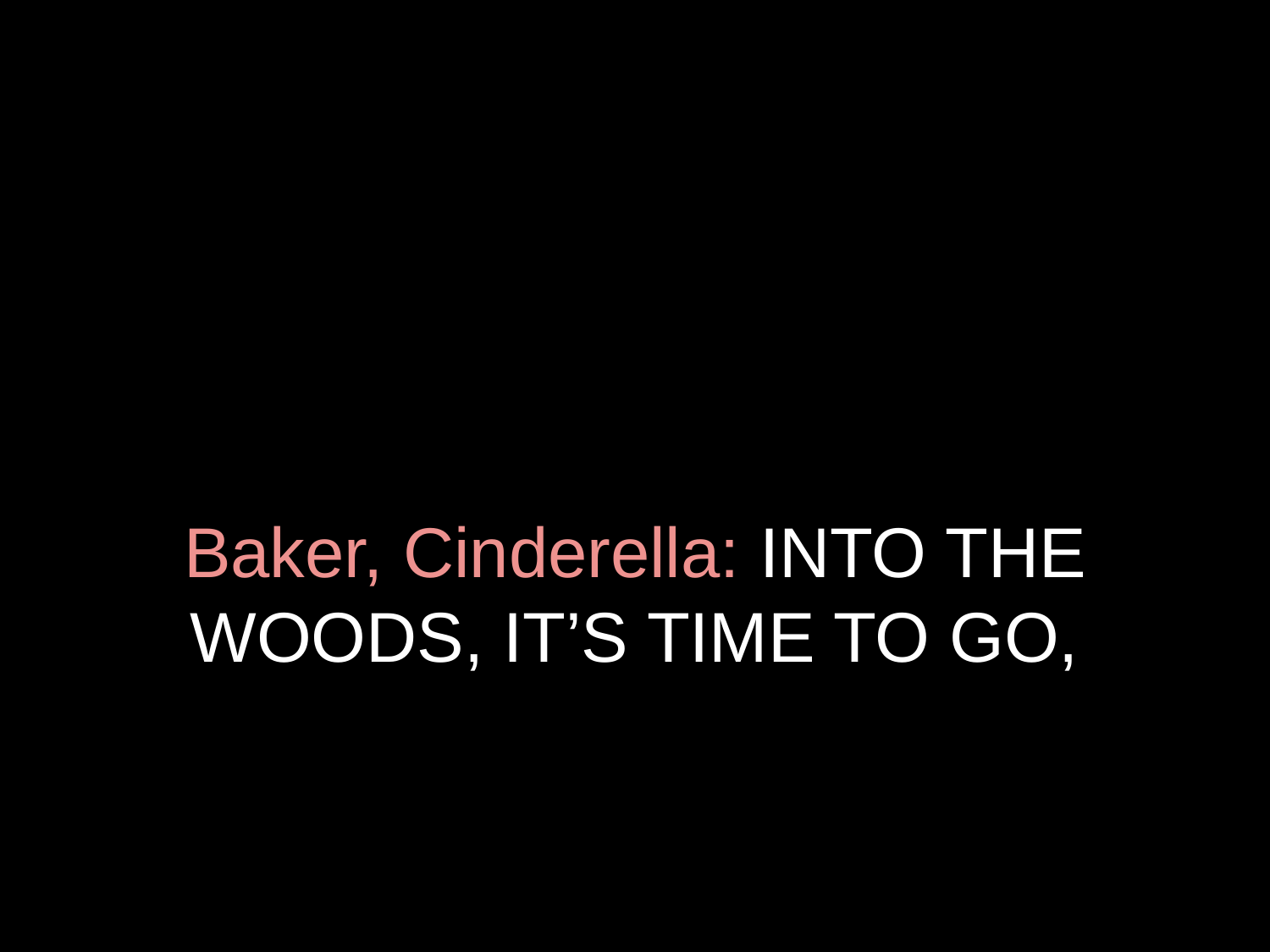

# Baker, Cinderella: INTO THE WOODS, IT’S TIME TO GO,